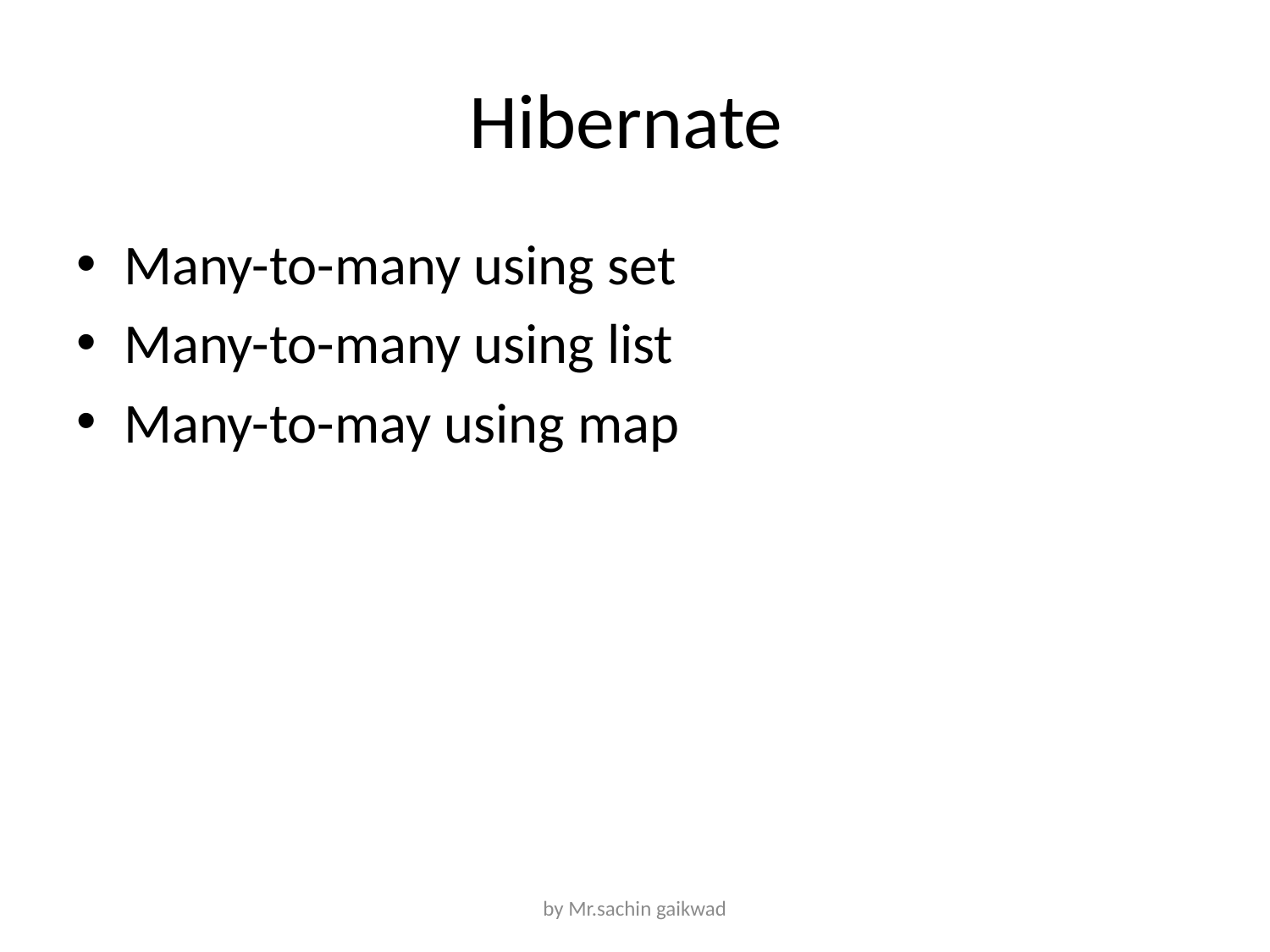

# Hibernate
Many-to-many using set
Many-to-many using list
Many-to-may using map

by Mr.sachin gaikwad